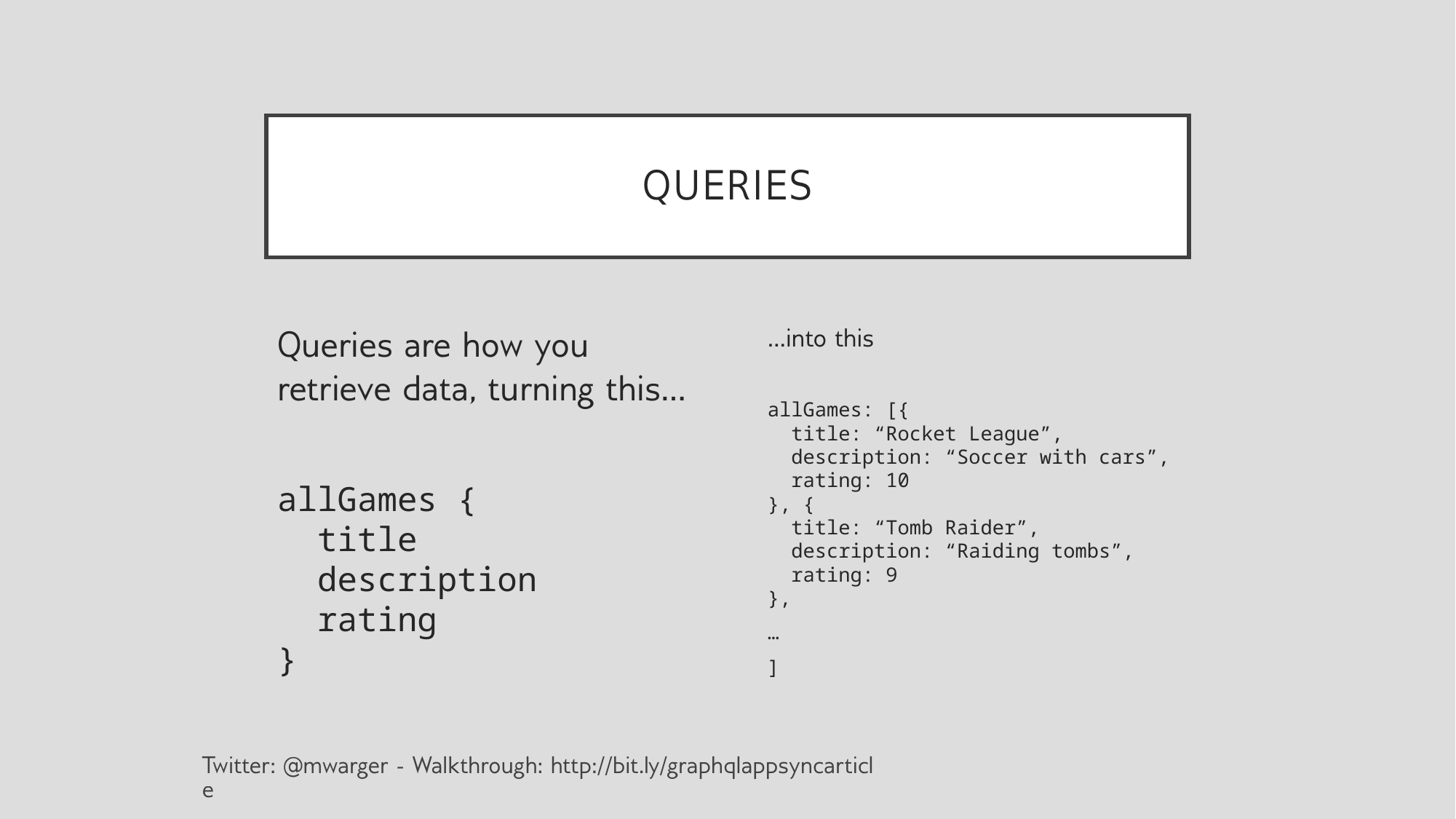

# QuerieS
Queries are how you retrieve data, turning this…

allGames {
  title
  description
  rating
}
…into this

allGames: [{
  title: “Rocket League”,
  description: “Soccer with cars”,
  rating: 10
}, {
  title: “Tomb Raider”,
  description: “Raiding tombs”,
  rating: 9
},
…
]

Twitter: @mwarger - Walkthrough: http://bit.ly/graphqlappsyncarticle